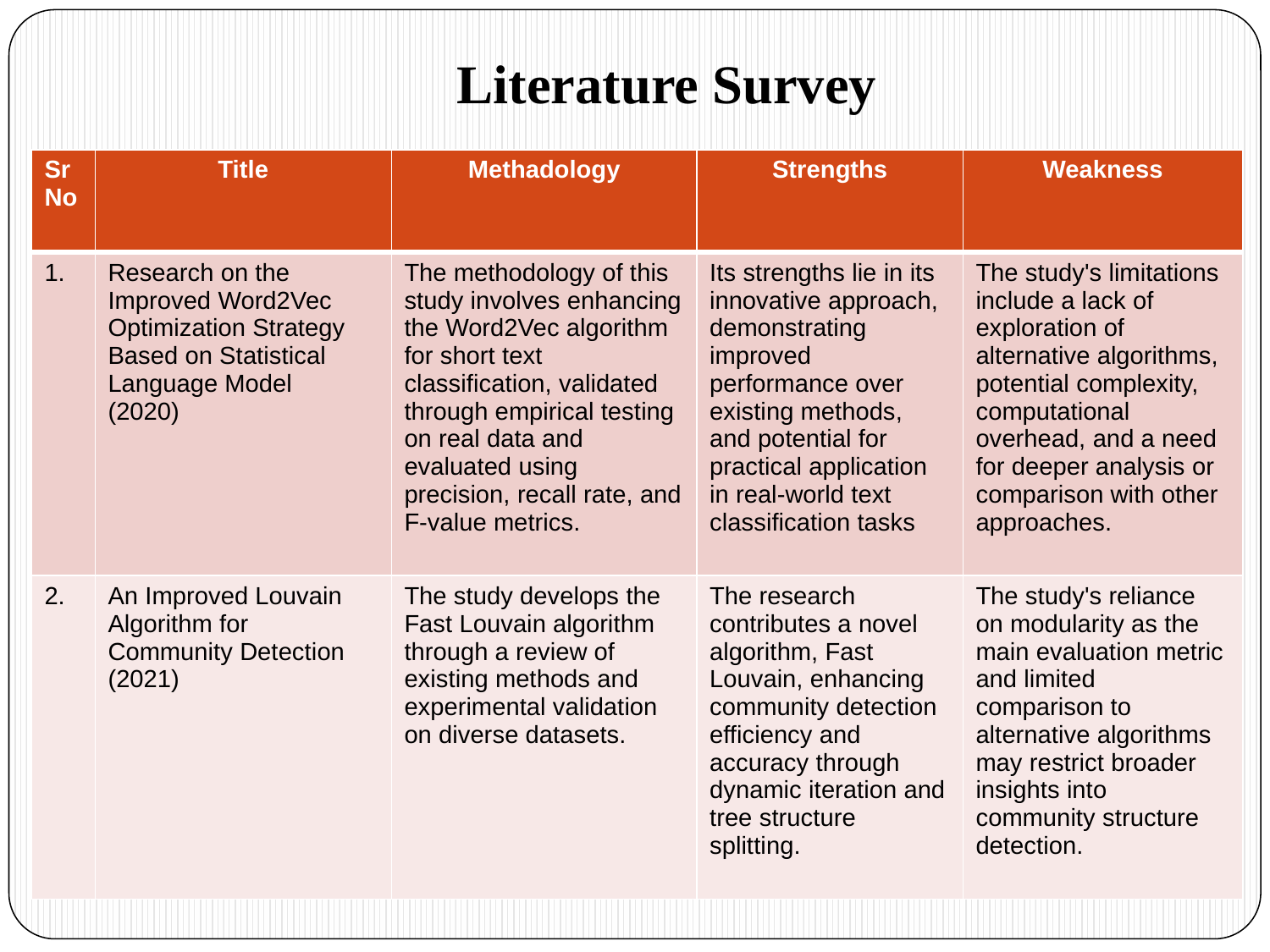

Literature Survey
| Sr No | Title | Methadology | Strengths | Weakness |
| --- | --- | --- | --- | --- |
| 1. | Research on the Improved Word2Vec Optimization Strategy Based on Statistical Language Model (2020) | The methodology of this study involves enhancing the Word2Vec algorithm for short text classification, validated through empirical testing on real data and evaluated using precision, recall rate, and F-value metrics. | Its strengths lie in its innovative approach, demonstrating improved performance over existing methods, and potential for practical application in real-world text classification tasks | The study's limitations include a lack of exploration of alternative algorithms, potential complexity, computational overhead, and a need for deeper analysis or comparison with other approaches. |
| 2. | An Improved Louvain Algorithm for Community Detection (2021) | The study develops the Fast Louvain algorithm through a review of existing methods and experimental validation on diverse datasets. | The research contributes a novel algorithm, Fast Louvain, enhancing community detection efficiency and accuracy through dynamic iteration and tree structure splitting. | The study's reliance on modularity as the main evaluation metric and limited comparison to alternative algorithms may restrict broader insights into community structure detection. |